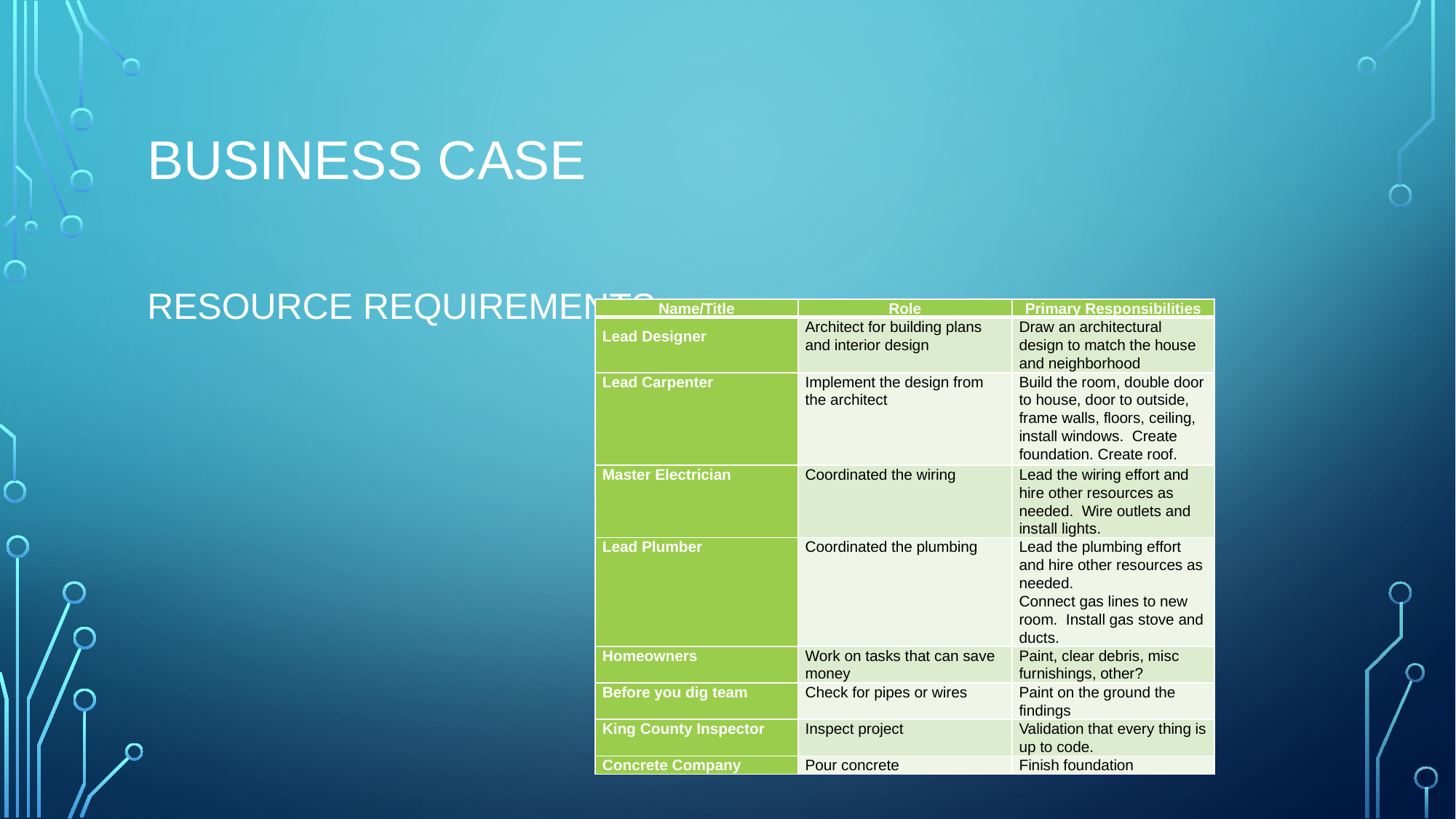

# Business case
RESOURCE REQUIREMENTS

| Name/Title | Role | Primary Responsibilities |
| --- | --- | --- |
| Lead Designer | Architect for building plans and interior design | Draw an architectural design to match the house and neighborhood |
| Lead Carpenter | Implement the design from the architect | Build the room, double door to house, door to outside, frame walls, floors, ceiling, install windows. Create foundation. Create roof. |
| Master Electrician | Coordinated the wiring | Lead the wiring effort and hire other resources as needed. Wire outlets and install lights. |
| Lead Plumber | Coordinated the plumbing | Lead the plumbing effort and hire other resources as needed. Connect gas lines to new room. Install gas stove and ducts. |
| Homeowners | Work on tasks that can save money | Paint, clear debris, misc furnishings, other? |
| Before you dig team | Check for pipes or wires | Paint on the ground the findings |
| King County Inspector | Inspect project | Validation that every thing is up to code. |
| Concrete Company | Pour concrete | Finish foundation |